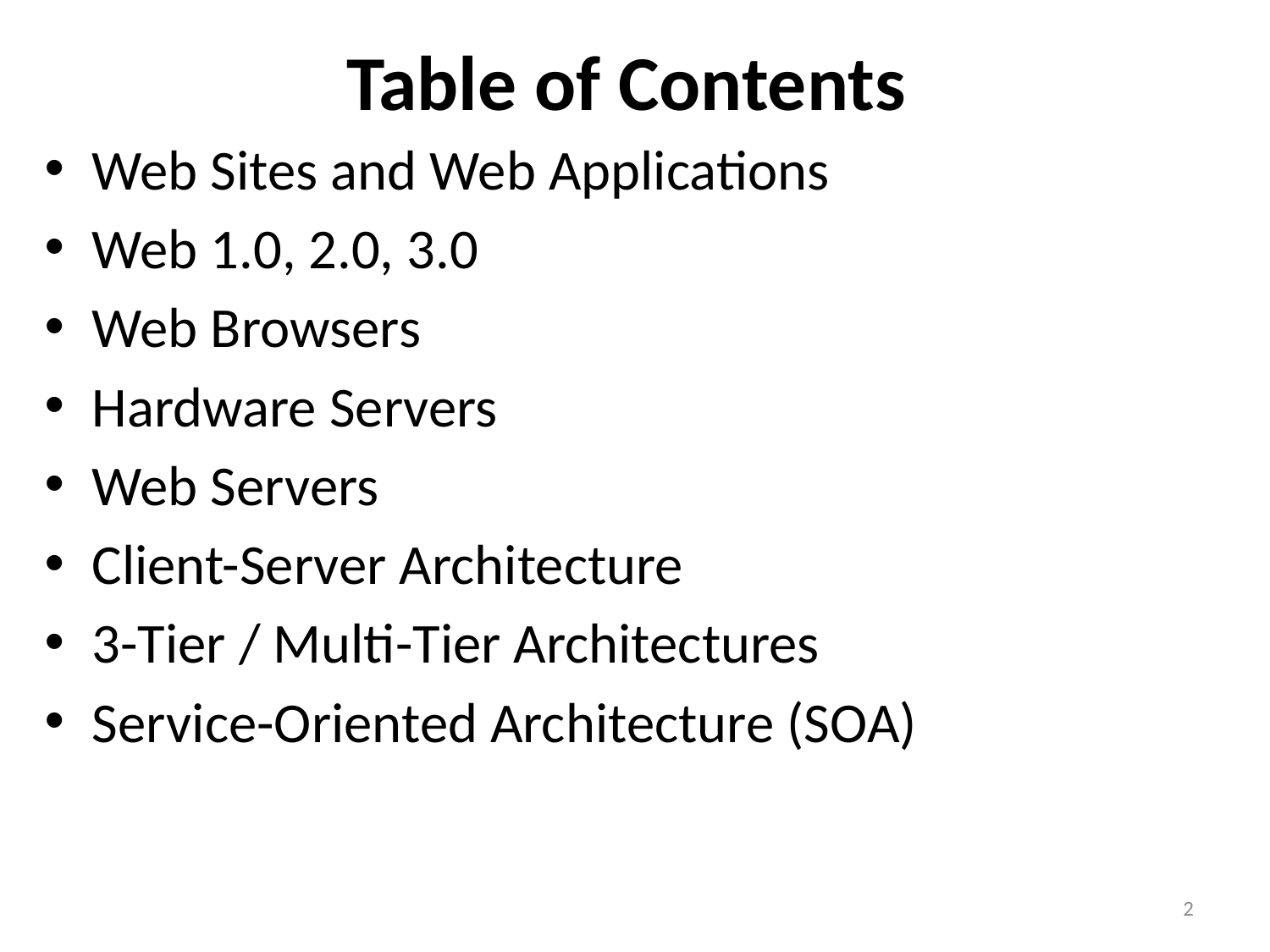

# Table of Contents
Web Sites and Web Applications
Web 1.0, 2.0, 3.0
Web Browsers
Hardware Servers
Web Servers
Client-Server Architecture
3-Tier / Multi-Tier Architectures
Service-Oriented Architecture (SOA)

2